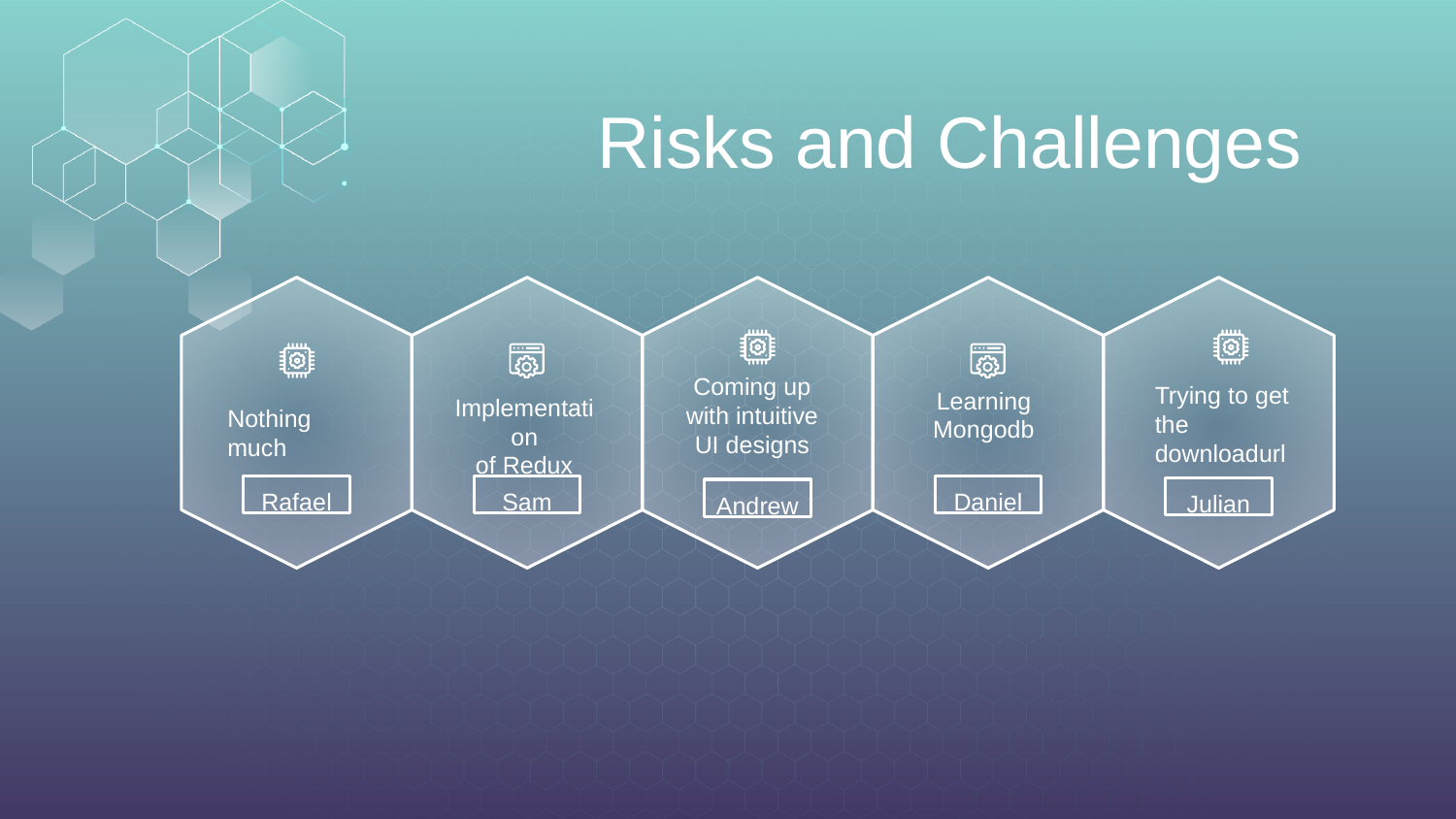

# Risks and Challenges

Coming up with intuitive UI designs
Trying to get the downloadurl
Learning Mongodb
Implementation
of Redux

Nothing much
Rafael
Sam
Daniel
Julian
Andrew